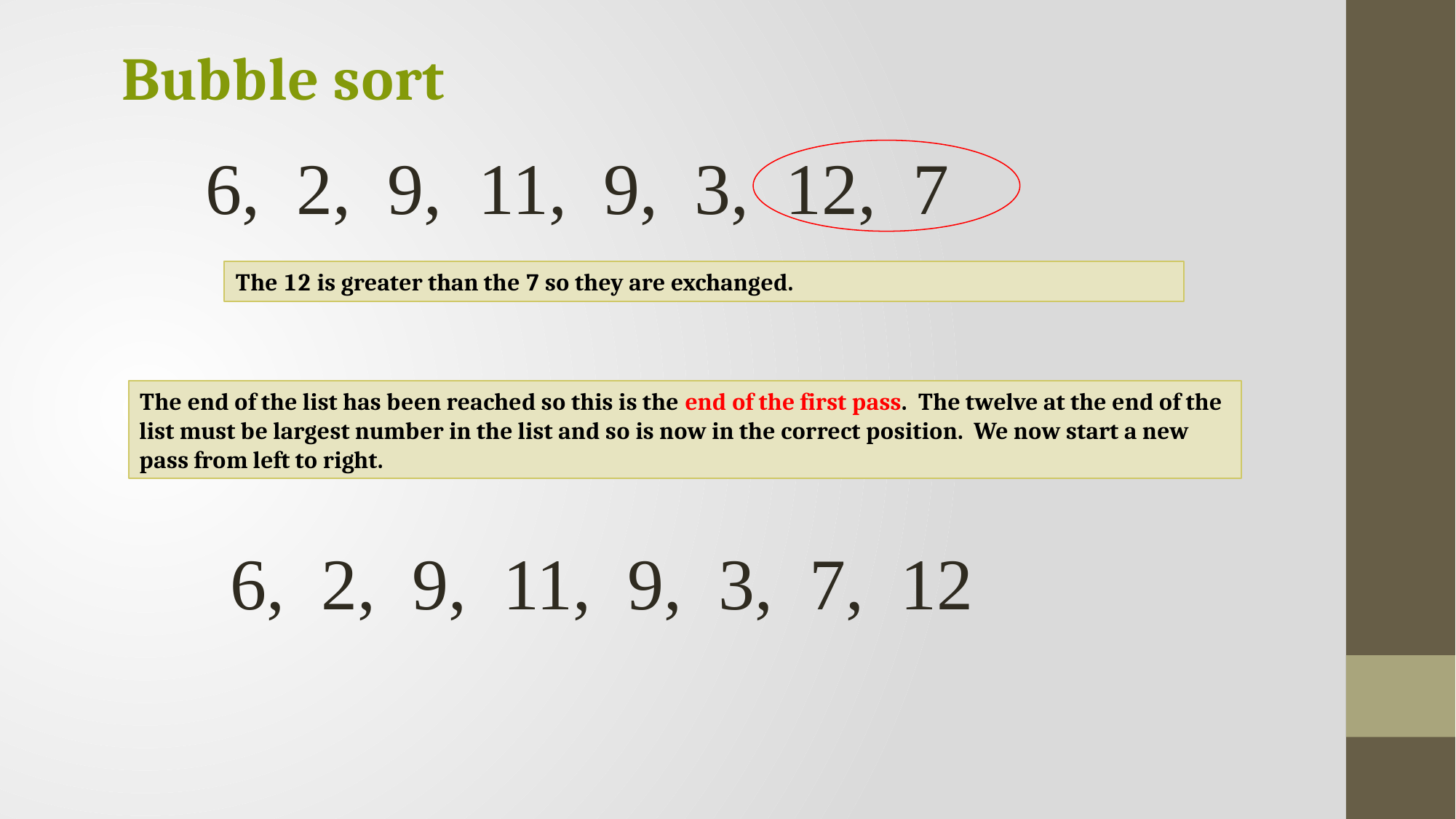

Bubble sort
6,  2,  9,  11,  9,  3,  12,  7

The 12 is greater than the 7 so they are exchanged.
The end of the list has been reached so this is the end of the first pass.  The twelve at the end of the list must be largest number in the list and so is now in the correct position.  We now start a new pass from left to right.
6,  2,  9,  11,  9,  3,  7,  12